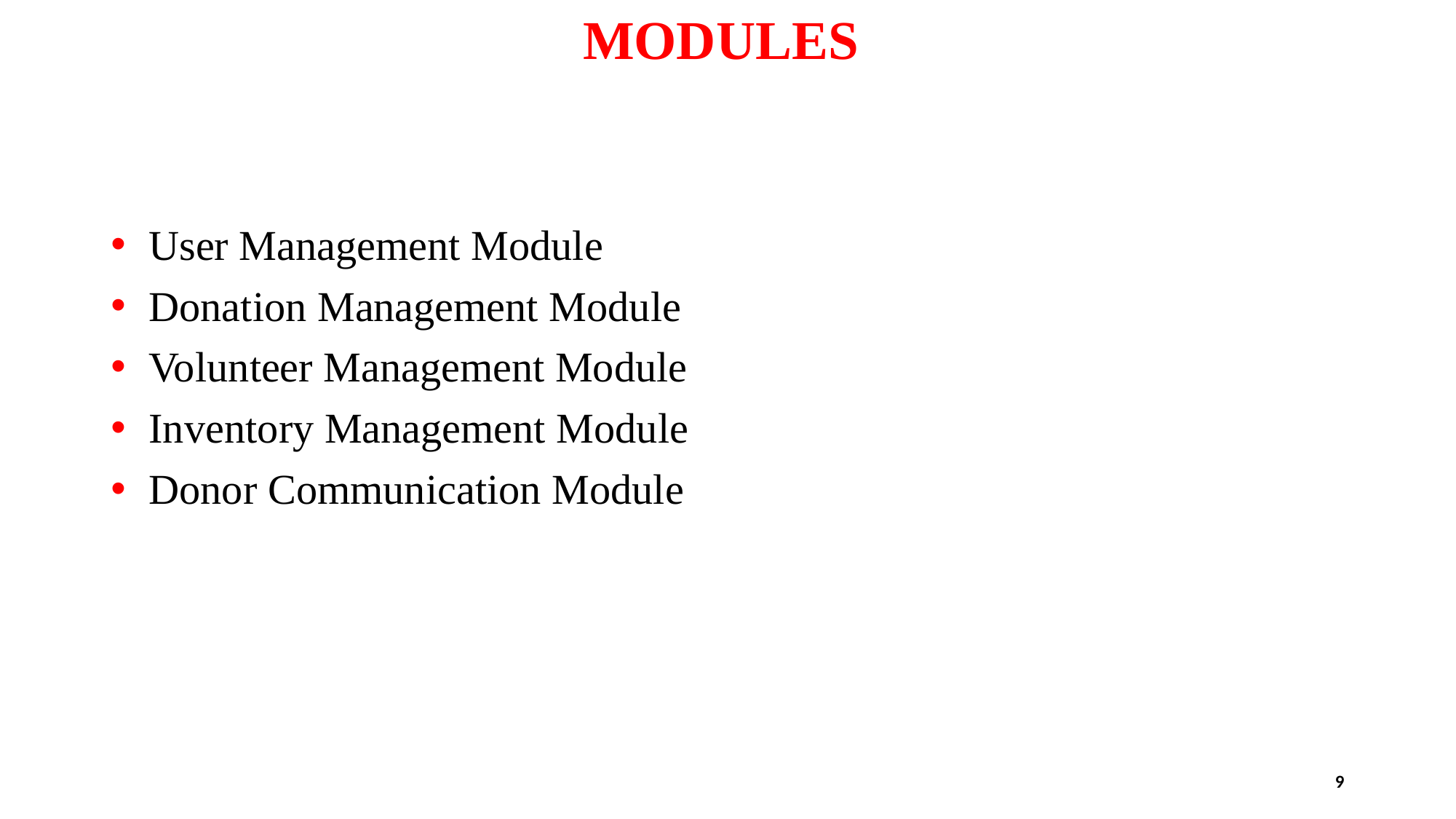

# MODULES
 User Management Module
 Donation Management Module
 Volunteer Management Module
 Inventory Management Module
 Donor Communication Module
9